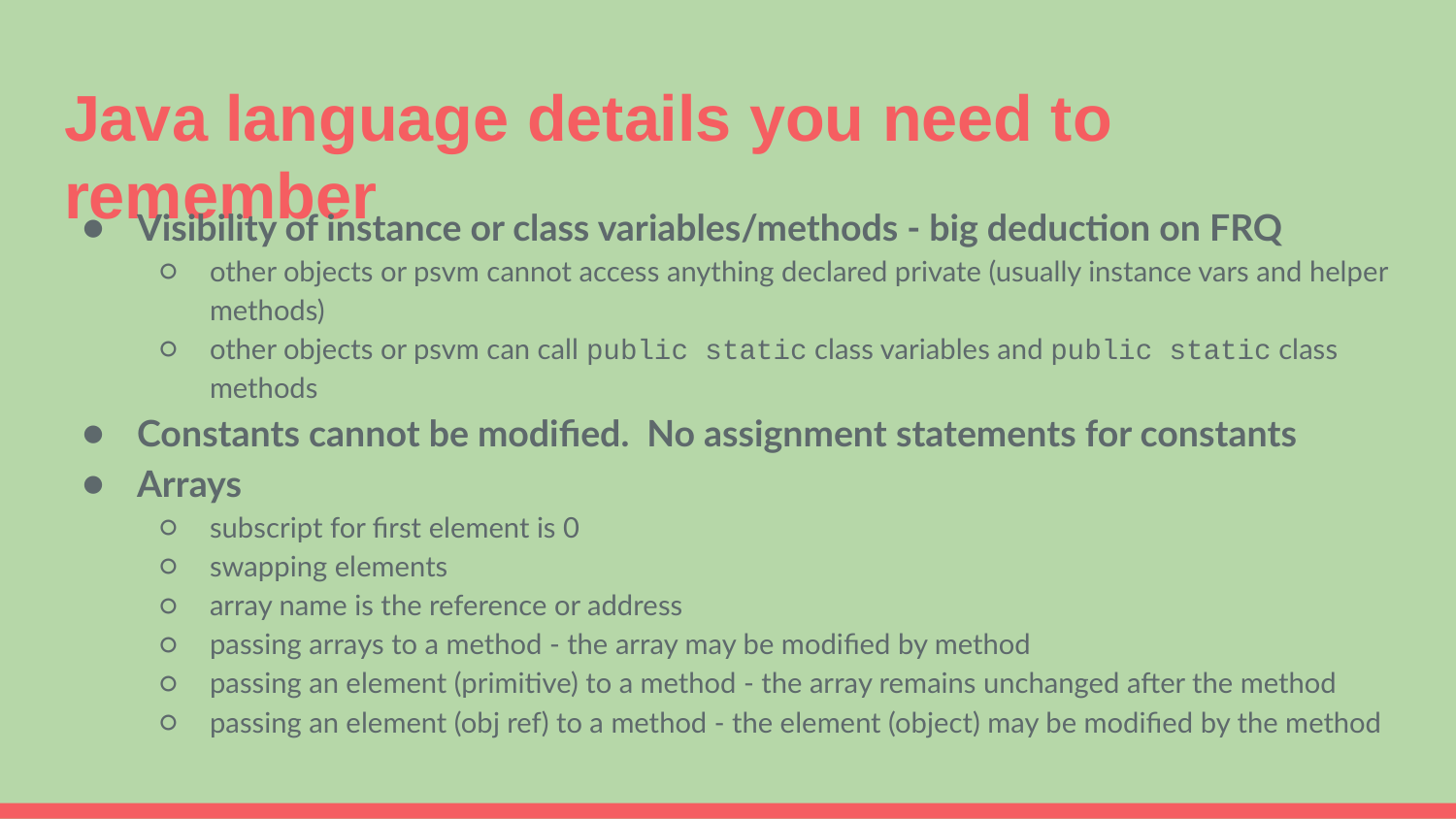

# Java language details you need to remember
Visibility of instance or class variables/methods - big deduction on FRQ
other objects or psvm cannot access anything declared private (usually instance vars and helper methods)
other objects or psvm can call public static class variables and public static class methods
Constants cannot be modified.  No assignment statements for constants
Arrays
subscript for first element is 0
swapping elements
array name is the reference or address
passing arrays to a method - the array may be modified by method
passing an element (primitive) to a method - the array remains unchanged after the method
passing an element (obj ref) to a method - the element (object) may be modified by the method